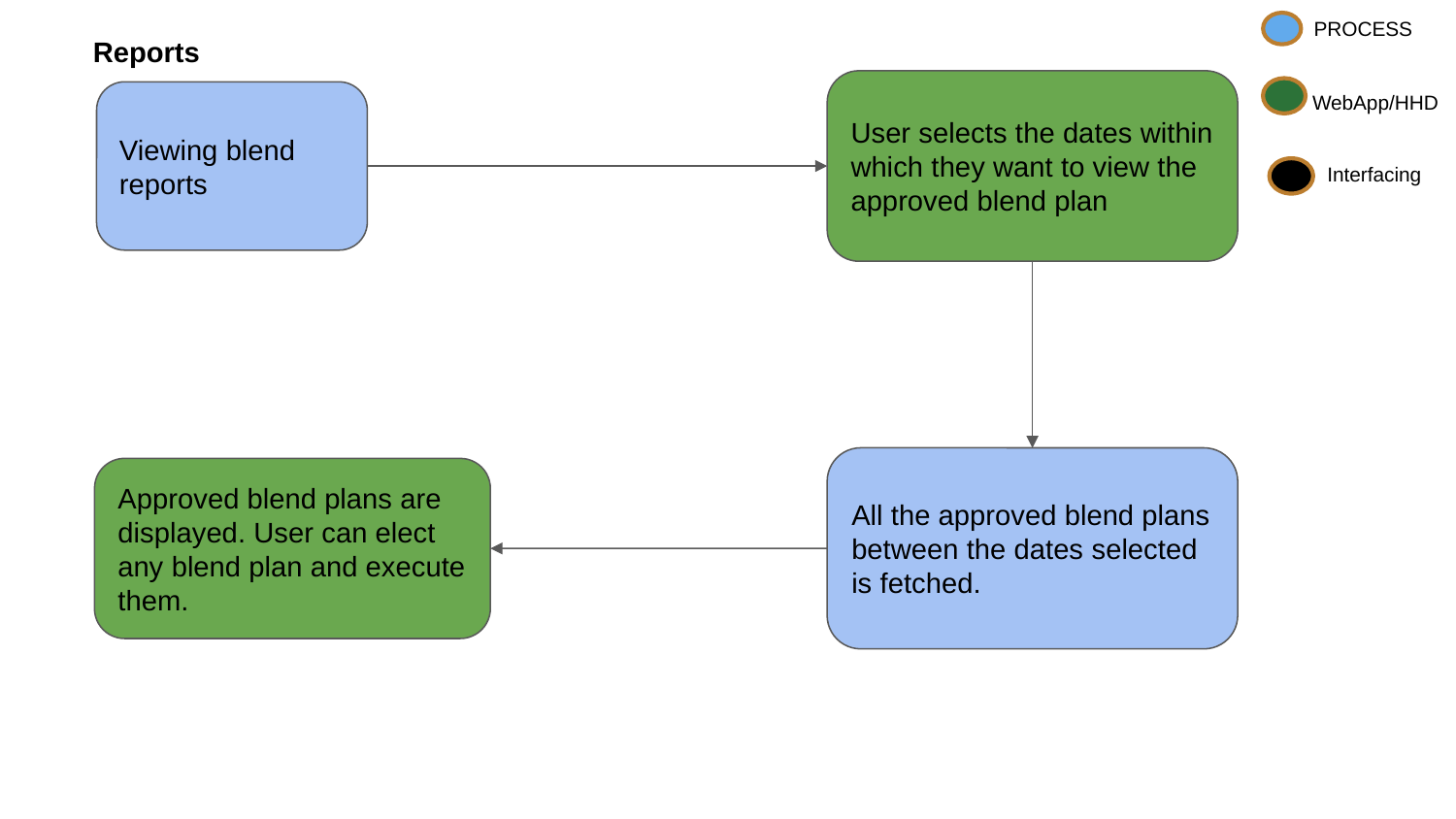

PROCESS

Reports

User selects the dates within which they want to view the approved blend plan

Viewing blend reports
WebApp/HHD
Interfacing

All the approved blend plans between the dates selected is fetched.
Approved blend plans are displayed. User can elect any blend plan and execute them.